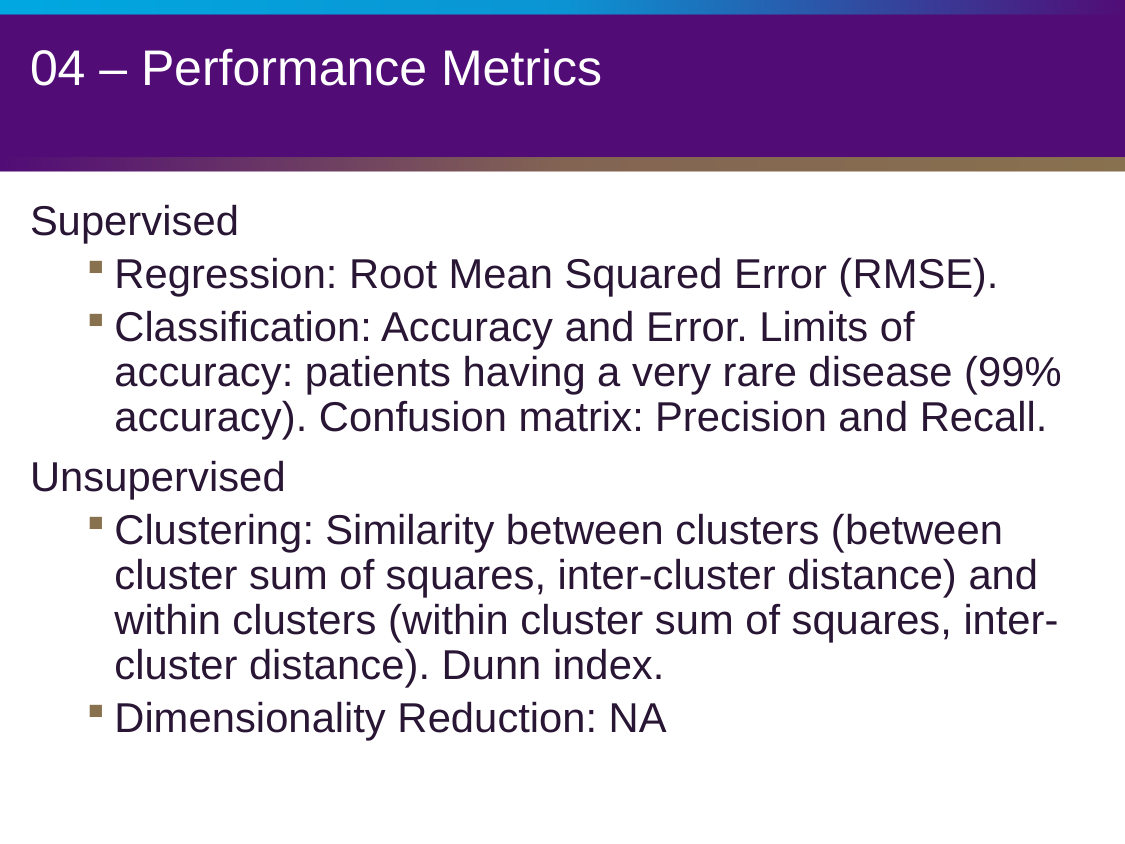

# 04 – Performance Metrics
Supervised
Regression: Root Mean Squared Error (RMSE).
Classification: Accuracy and Error. Limits of accuracy: patients having a very rare disease (99% accuracy). Confusion matrix: Precision and Recall.
Unsupervised
Clustering: Similarity between clusters (between cluster sum of squares, inter-cluster distance) and within clusters (within cluster sum of squares, inter-cluster distance). Dunn index.
Dimensionality Reduction: NA